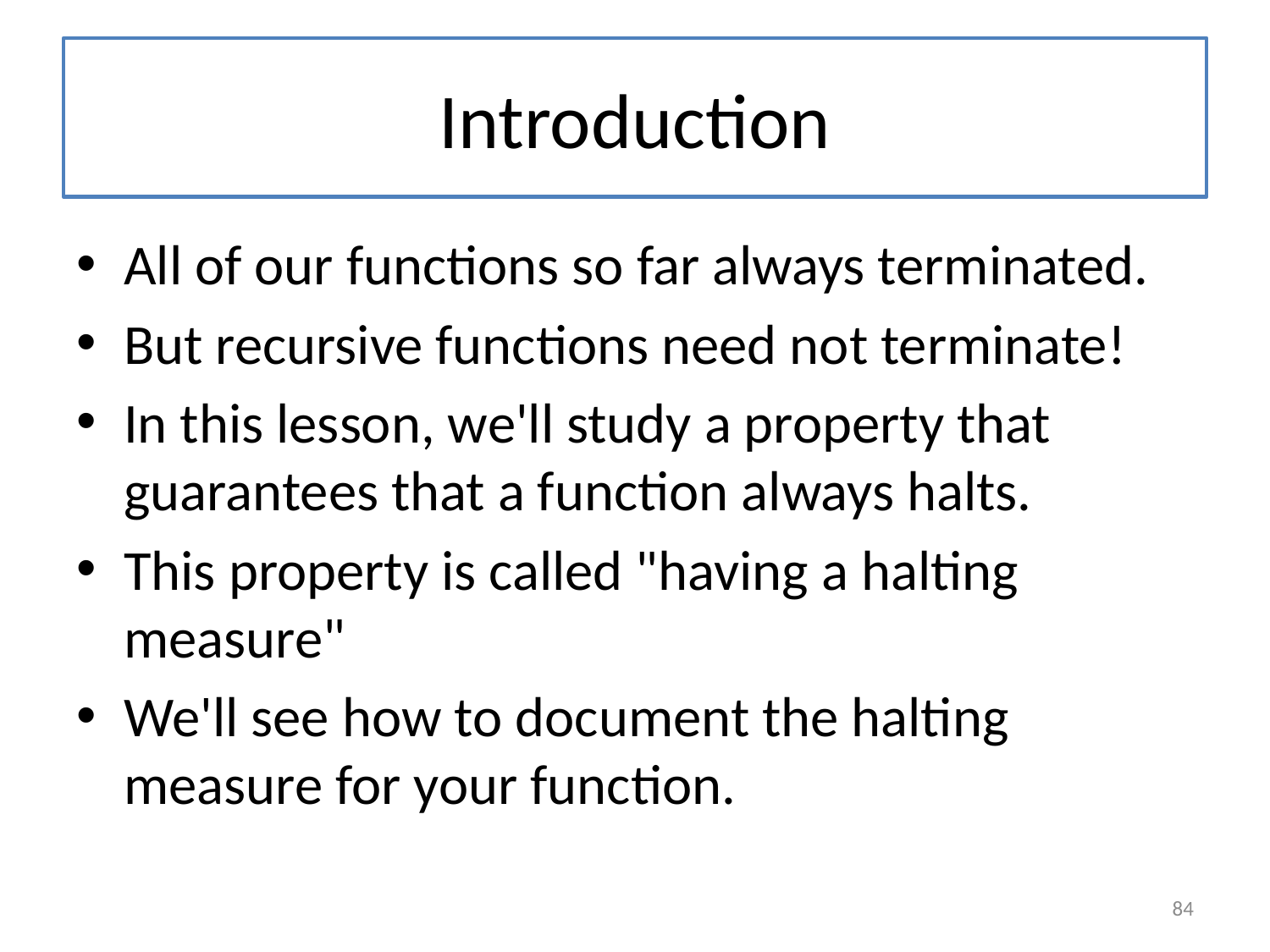

# Introduction
All of our functions so far always terminated.
But recursive functions need not terminate!
In this lesson, we'll study a property that guarantees that a function always halts.
This property is called "having a halting measure"
We'll see how to document the halting measure for your function.
84